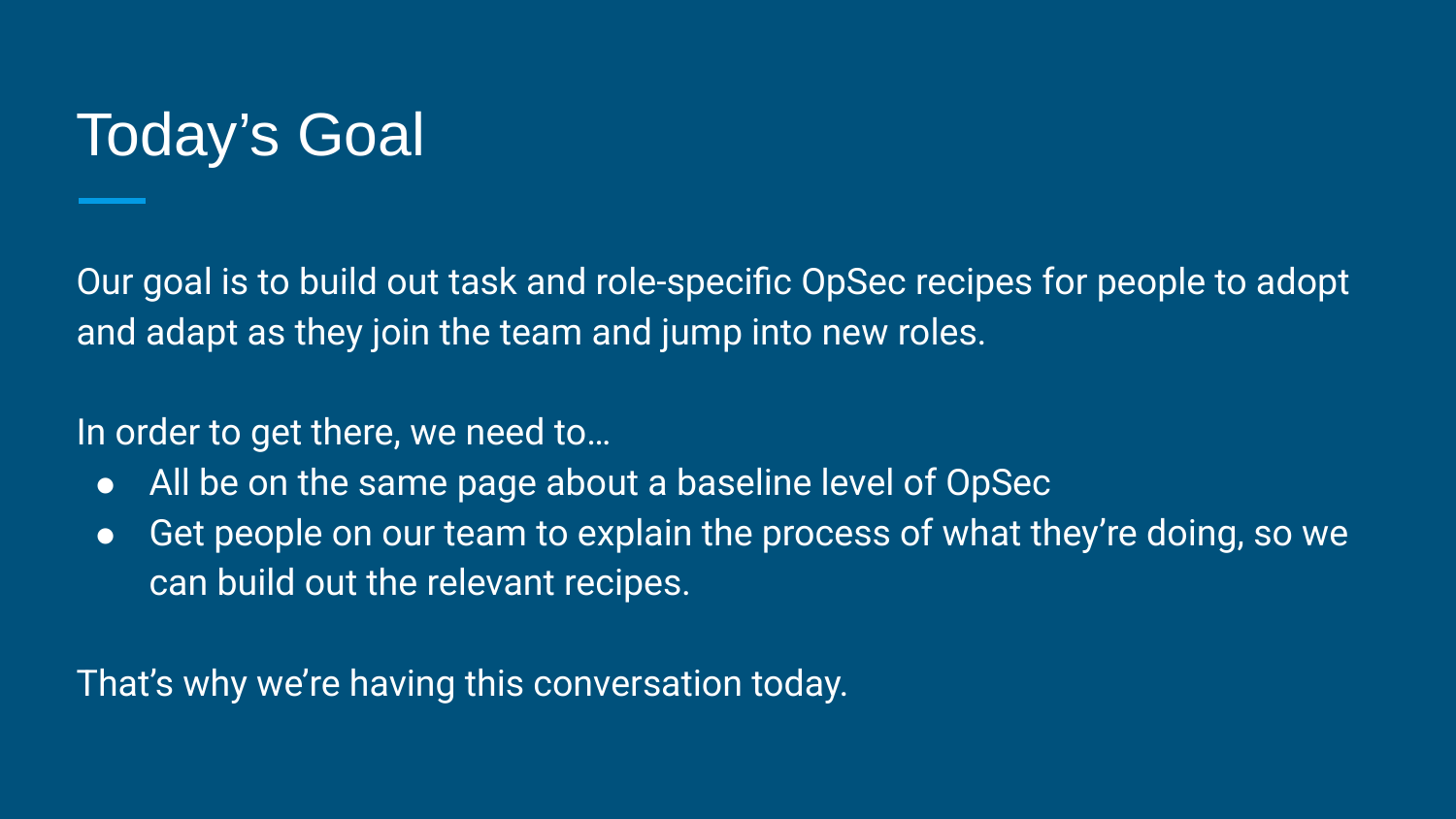

# Today’s Goal
Our goal is to build out task and role-specific OpSec recipes for people to adopt and adapt as they join the team and jump into new roles.

In order to get there, we need to…
All be on the same page about a baseline level of OpSec
Get people on our team to explain the process of what they’re doing, so we can build out the relevant recipes.

That’s why we’re having this conversation today.